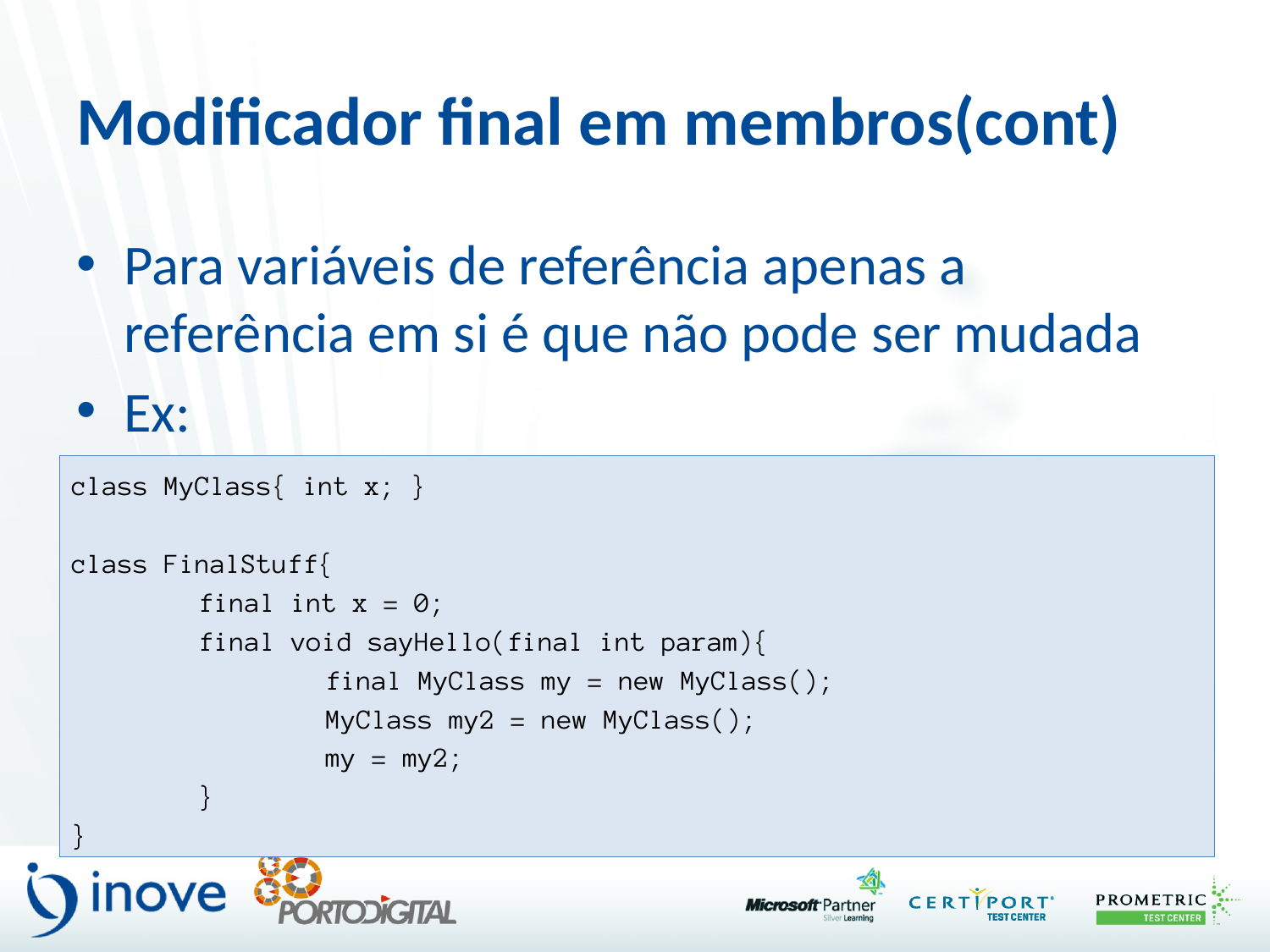

# Modificador final em membros(cont)
Para variáveis de referência apenas a referência em si é que não pode ser mudada
Ex:

class MyClass{ int x; }

class FinalStuff{
	final int x = 0;
	final void sayHello(final int param){
		final MyClass my = new MyClass();
		MyClass my2 = new MyClass();
		my = my2;
	}
}